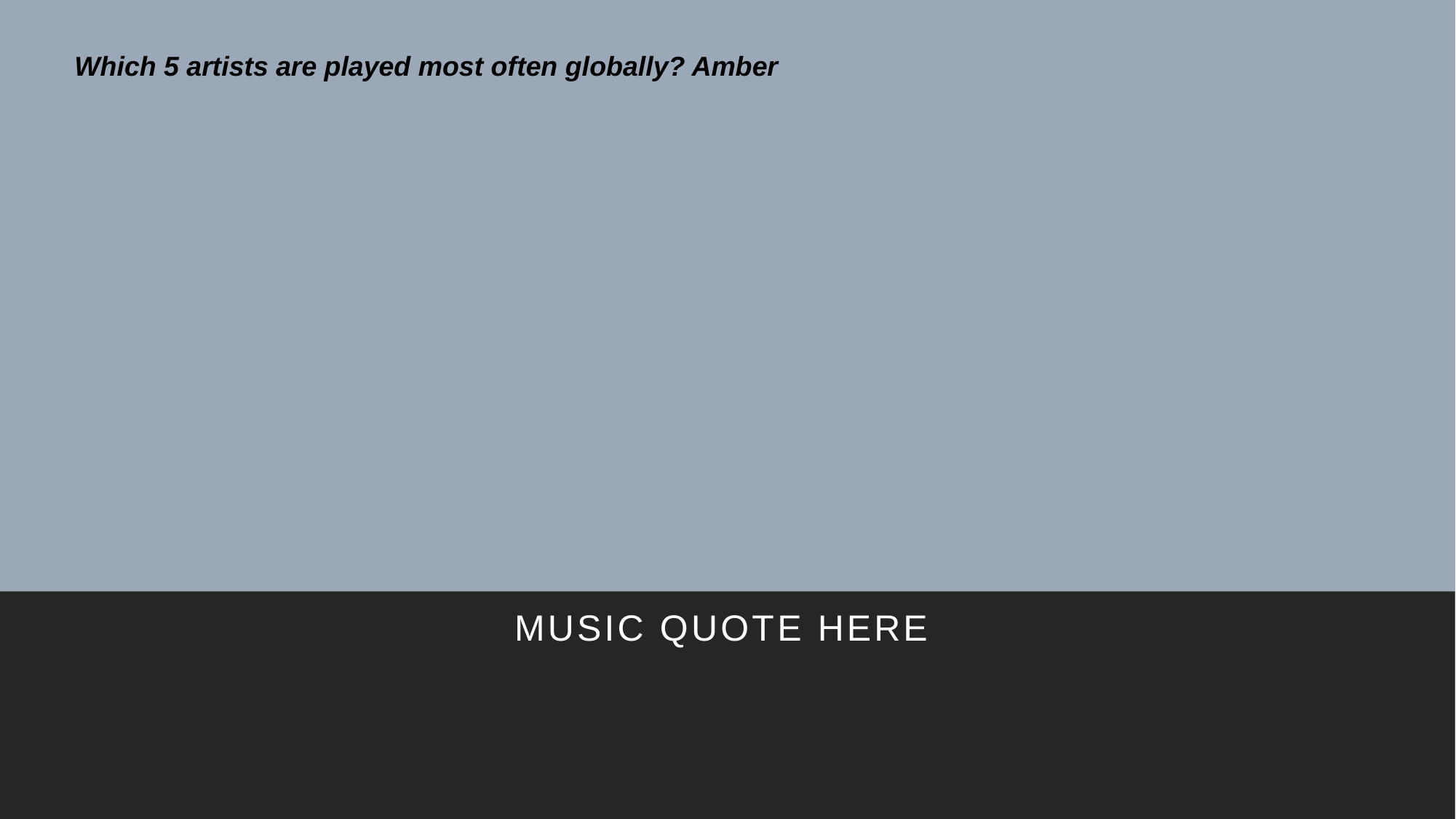

Which 5 artists are played most often globally? Amber

Music quote here